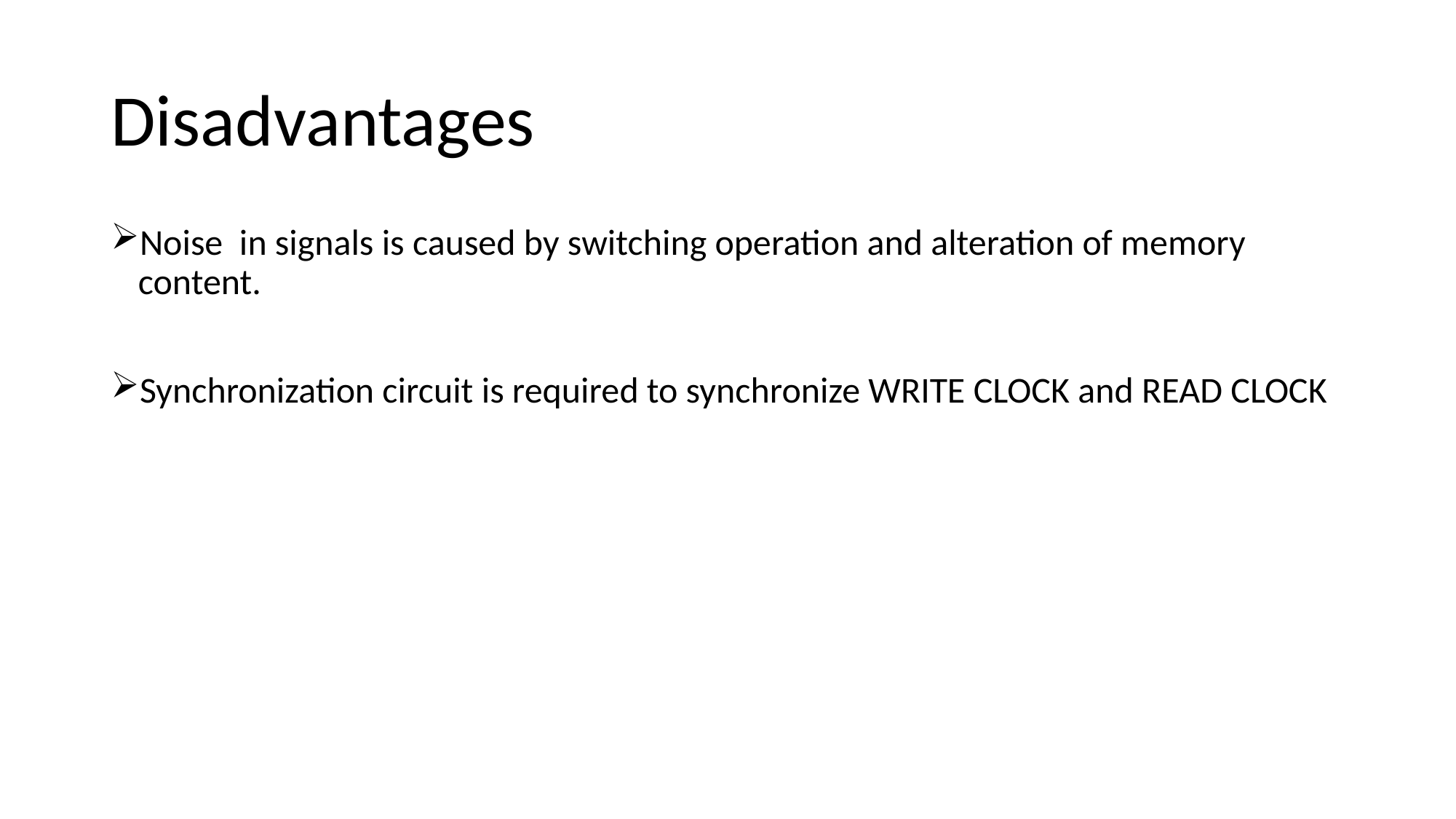

# Disadvantages
Noise  in signals is caused by switching operation and alteration of memory content.

Synchronization circuit is required to synchronize WRITE CLOCK and READ CLOCK